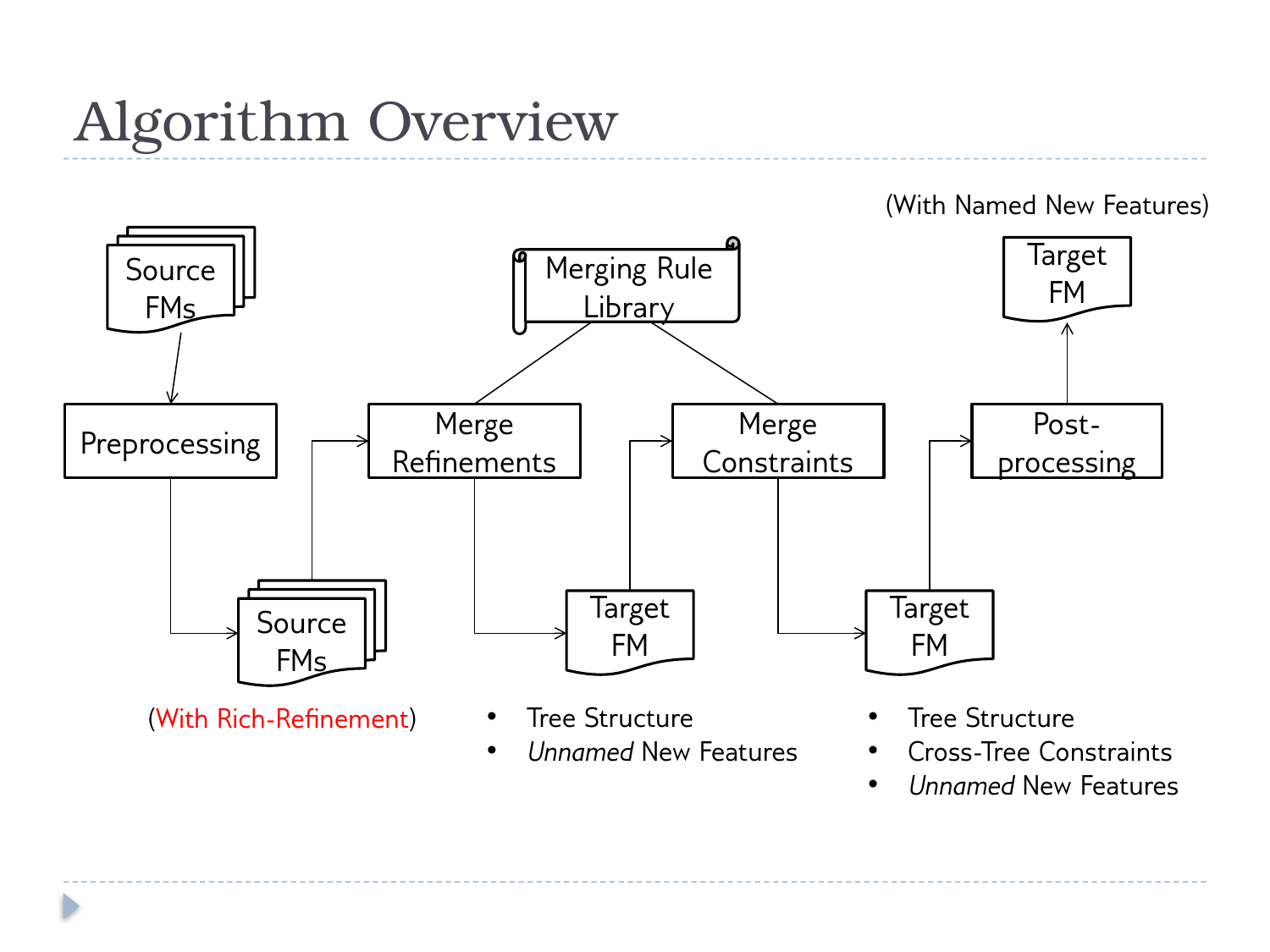

# Algorithm Overview
(With Named New Features)
Source FMs
Merging Rule Library
Target FM
Preprocessing
Merge Refinements
Merge Constraints
Post-processing
Source FMs
Target FM
Target FM
Tree Structure
Unnamed New Features
Tree Structure
Cross-Tree Constraints
Unnamed New Features
(With Rich-Refinement)